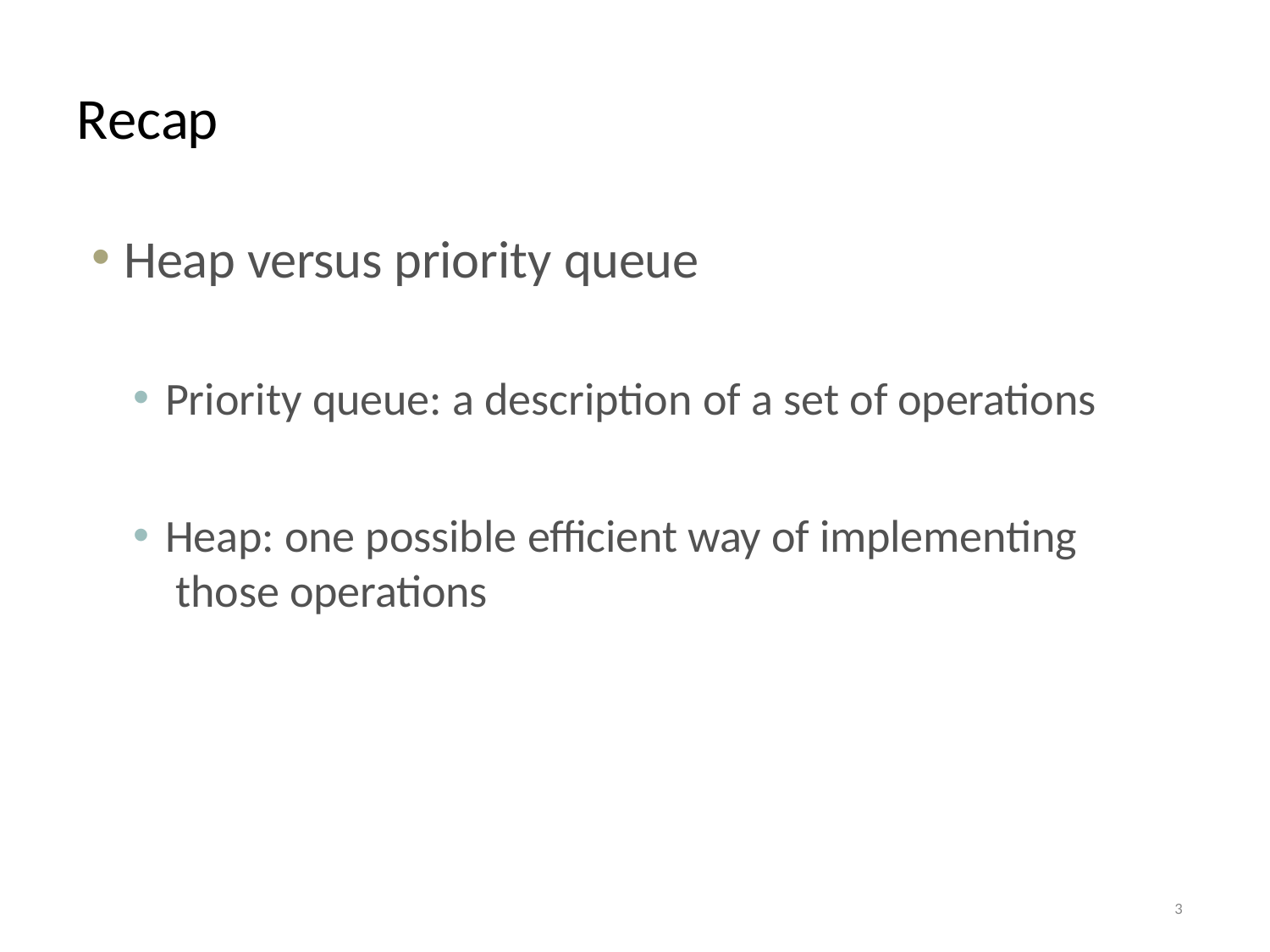

# Recap
Heap versus priority queue

Priority queue: a description of a set of operations

Heap: one possible efficient way of implementing  those operations

3